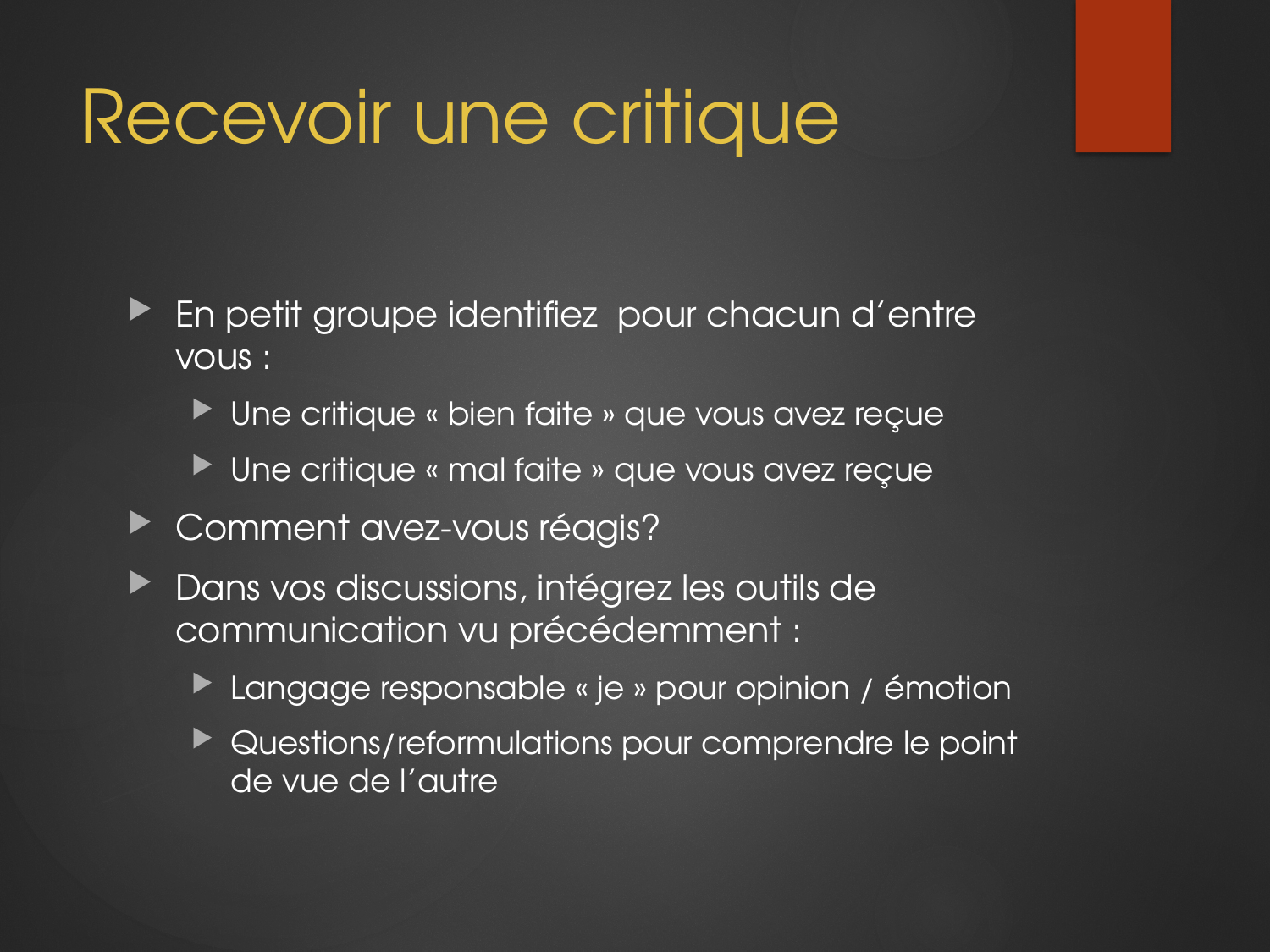

# Recevoir une critique
En petit groupe identifiez  pour chacun d’entre vous :
Une critique « bien faite » que vous avez reçue
Une critique « mal faite » que vous avez reçue
Comment avez-vous réagis?
Dans vos discussions, intégrez les outils de communication vu précédemment :
Langage responsable « je » pour opinion / émotion
Questions/reformulations pour comprendre le point de vue de l’autre